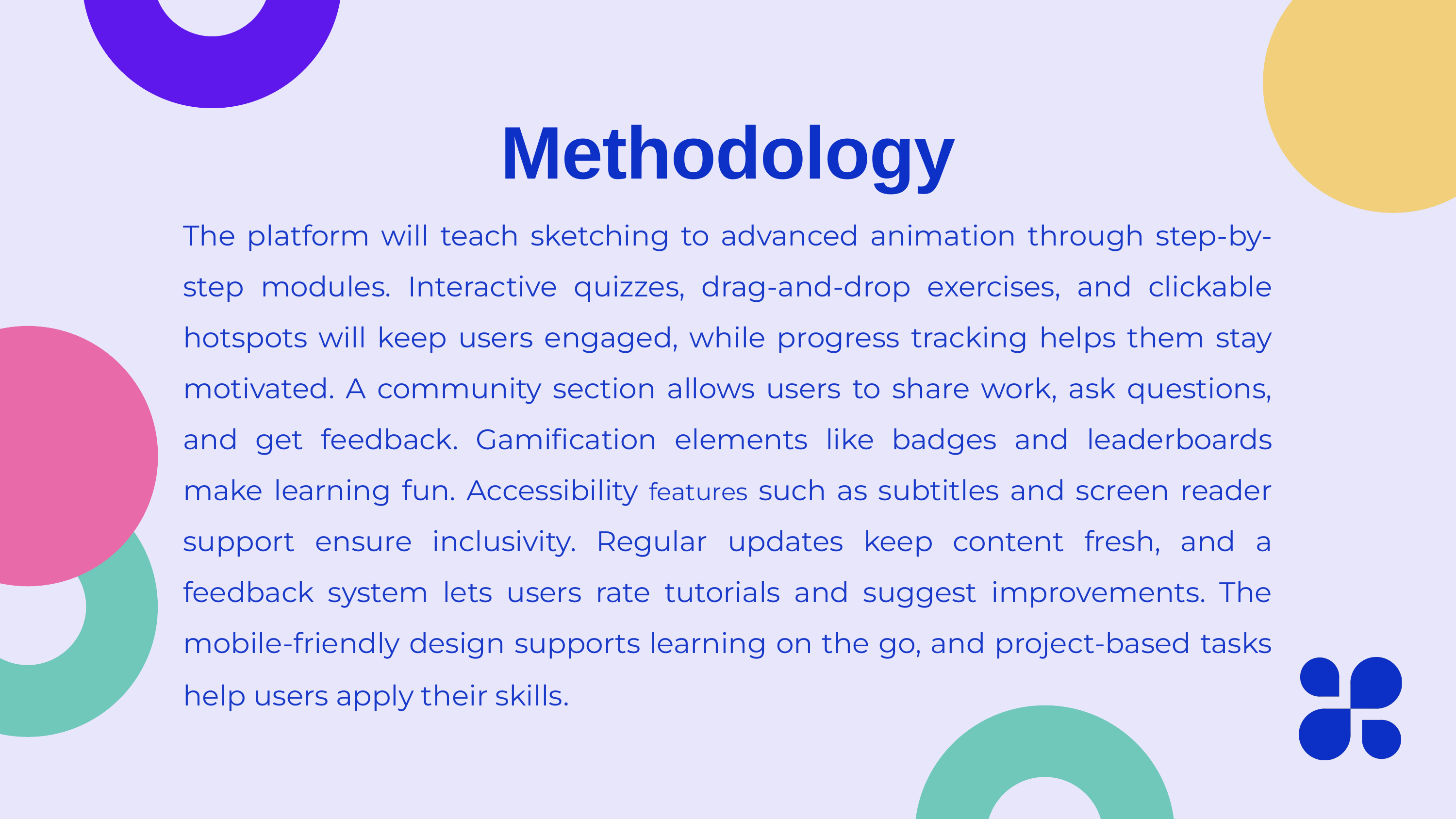

Methodology
The platform will teach sketching to advanced animation through step-by-step modules. Interactive quizzes, drag-and-drop exercises, and clickable hotspots will keep users engaged, while progress tracking helps them stay motivated. A community section allows users to share work, ask questions, and get feedback. Gamification elements like badges and leaderboards make learning fun. Accessibility features such as subtitles and screen reader support ensure inclusivity. Regular updates keep content fresh, and a feedback system lets users rate tutorials and suggest improvements. The mobile-friendly design supports learning on the go, and project-based tasks help users apply their skills.